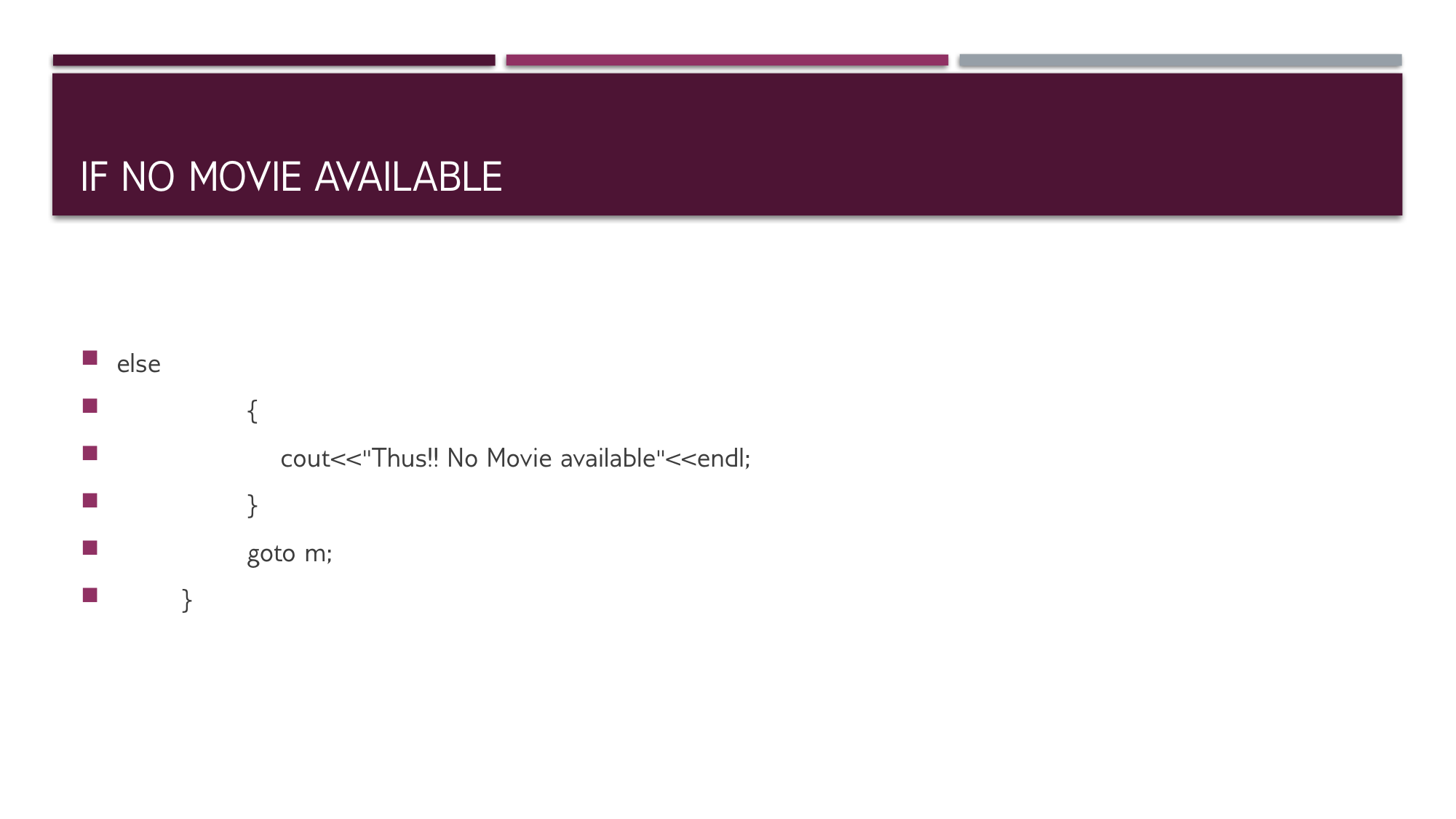

# IF NO MOVIE AVAILABLE
else
                {
                    cout<<"Thus!! No Movie available"<<endl;
                }
                goto m;
        }